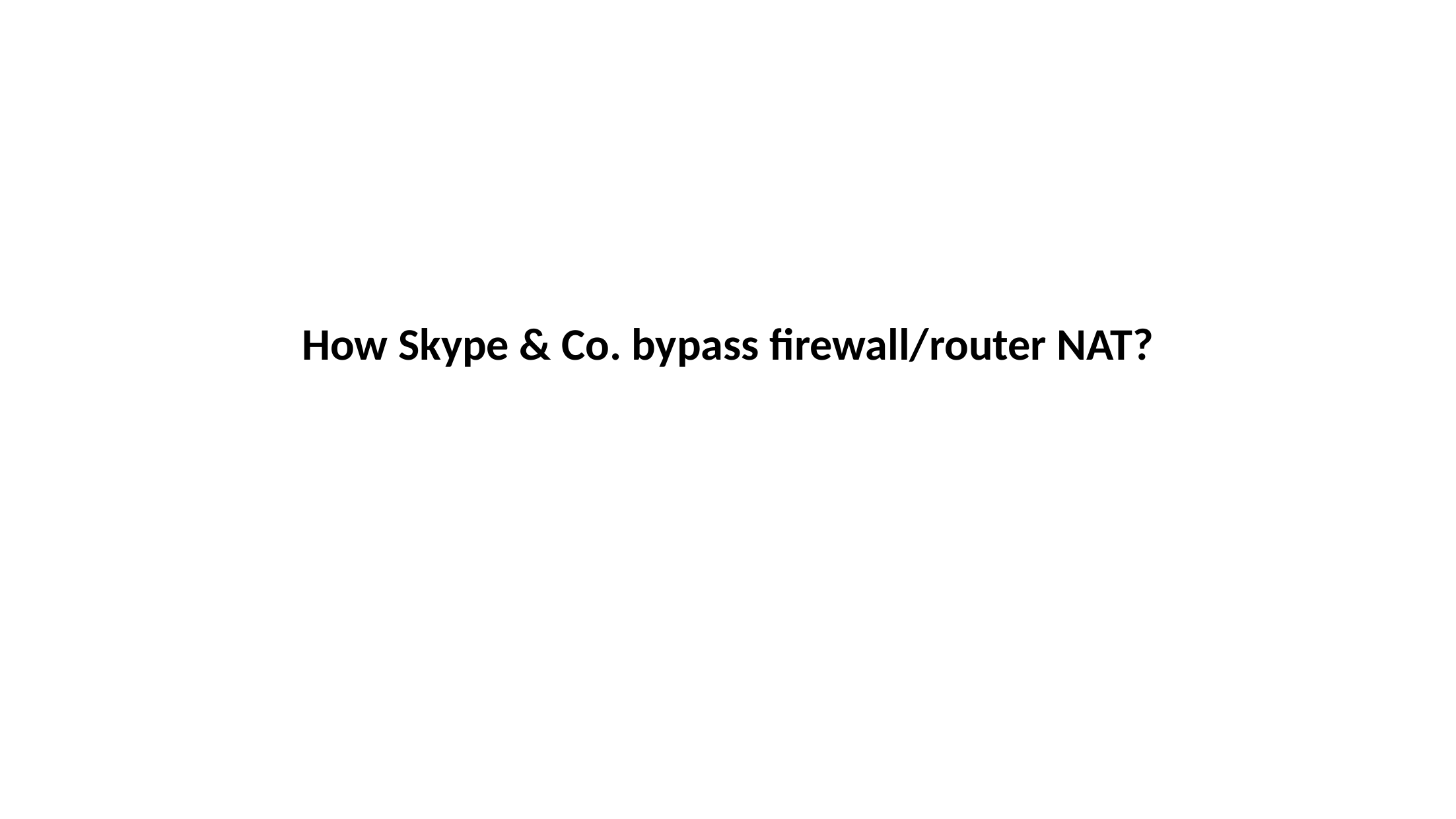

# How Skype & Co. bypass firewall/router NAT?